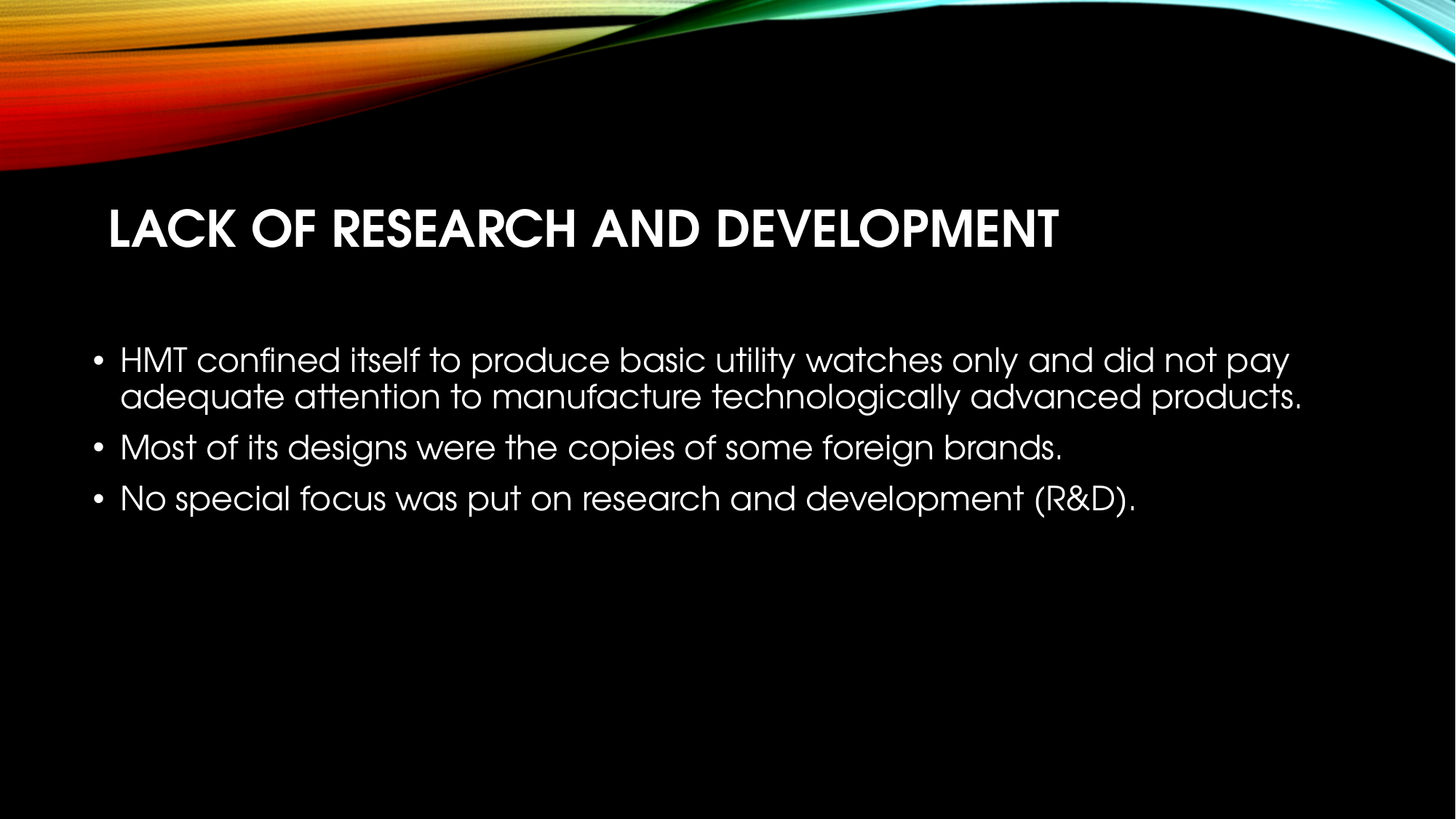

# Lack of Research and Development
HMT confined itself to produce basic utility watches only and did not pay adequate attention to manufacture technologically advanced products.
Most of its designs were the copies of some foreign brands.
No special focus was put on research and development (R&D).